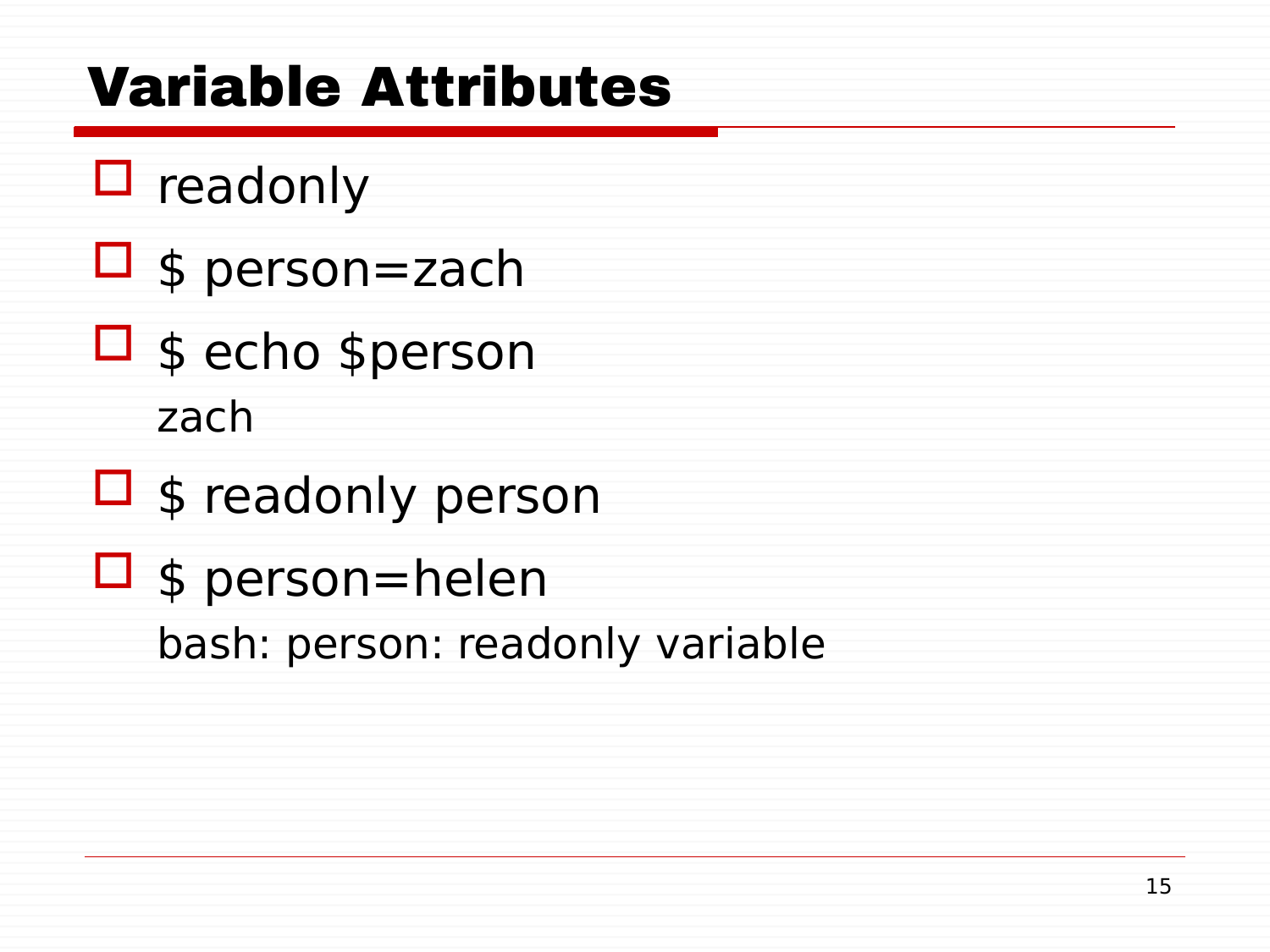

# Variable Attributes

readonly
$ person=zach
$ echo $person
zach
$ readonly person
$ person=helen
bash: person: readonly variable

15